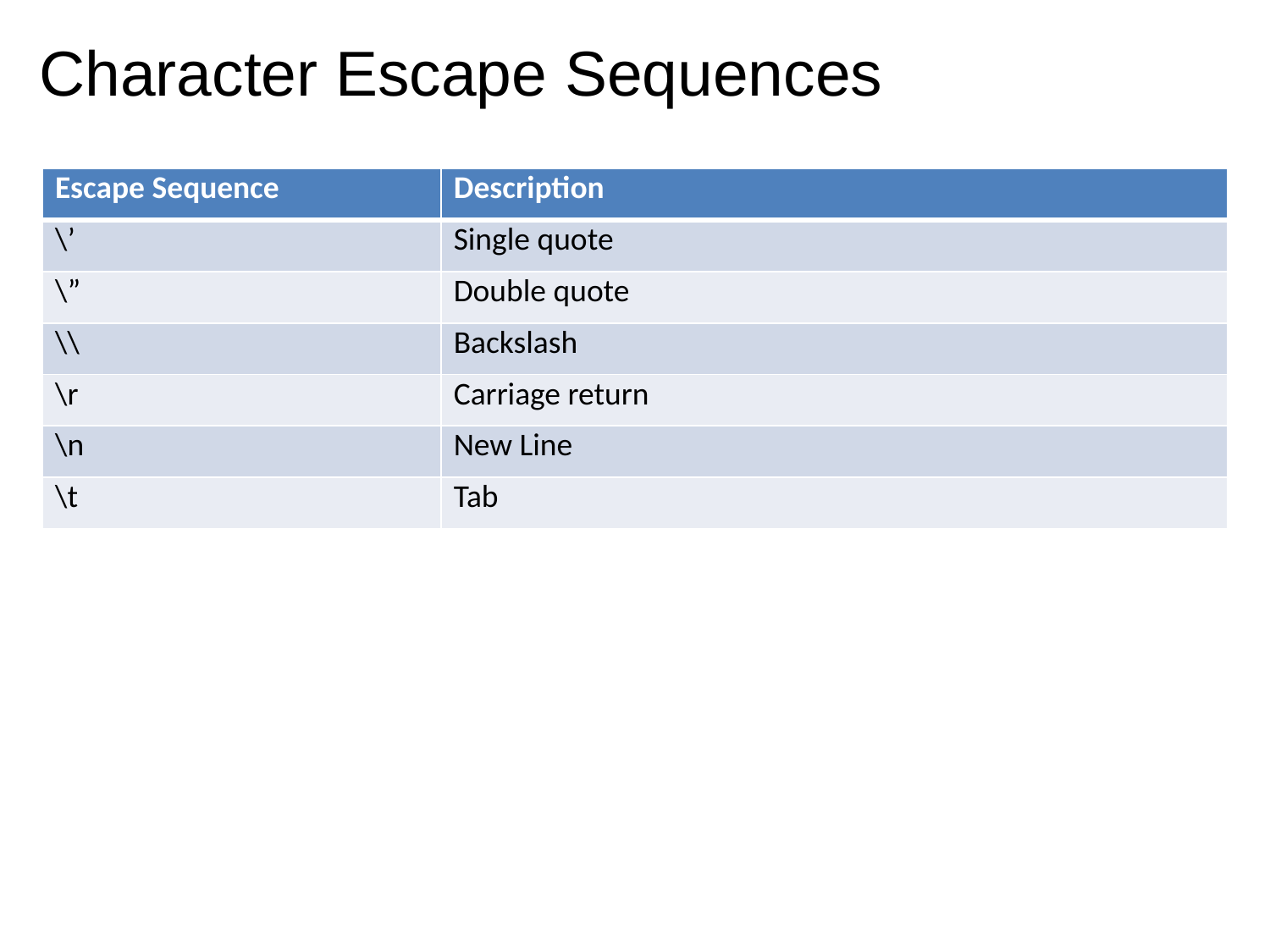

# Character Escape Sequences
| Escape Sequence | Description |
| --- | --- |
| \’ | Single quote |
| \” | Double quote |
| \\ | Backslash |
| \r | Carriage return |
| \n | New Line |
| \t | Tab |